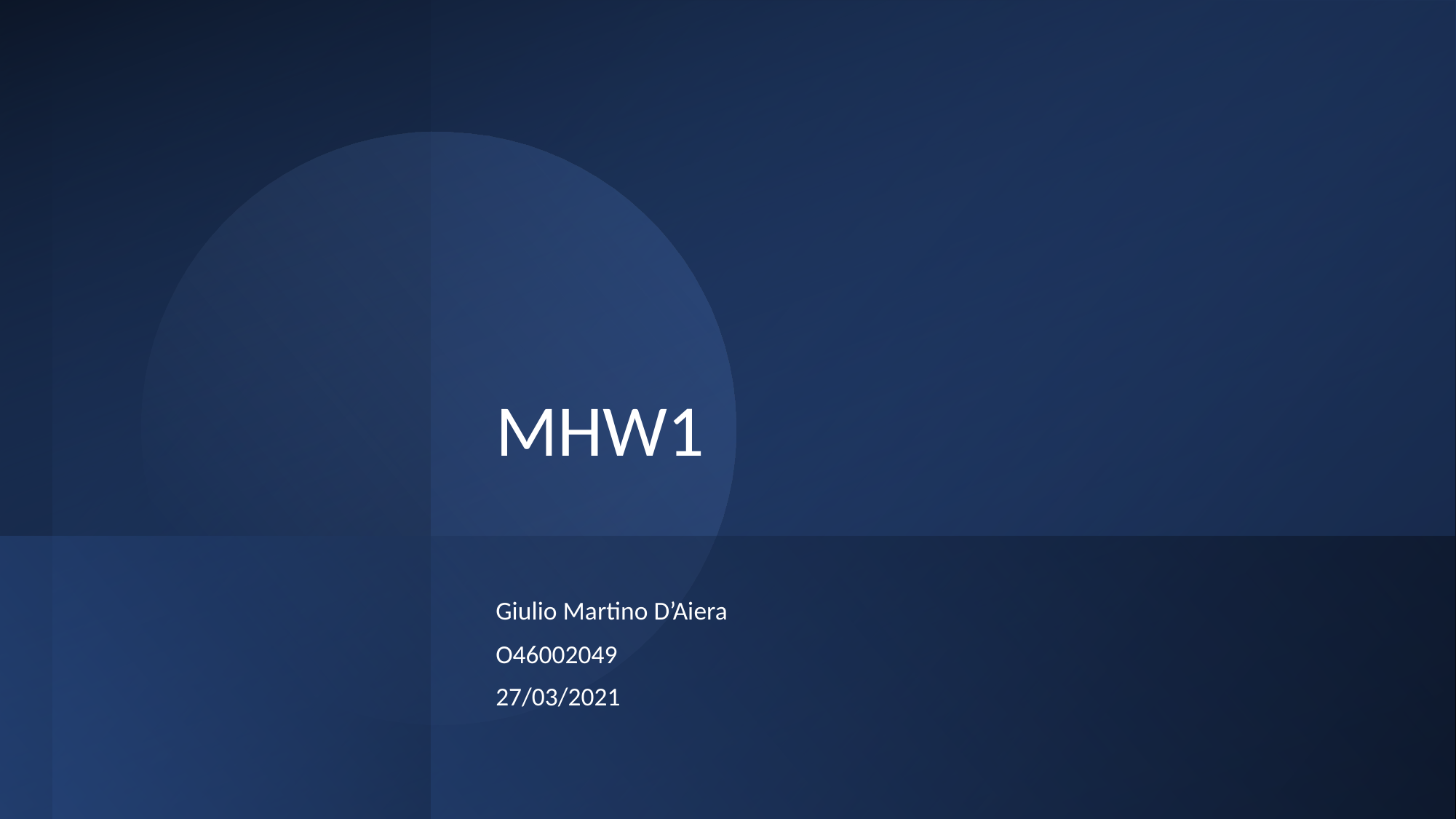

# MHW1

Giulio Martino D’Aiera
O46002049
27/03/2021